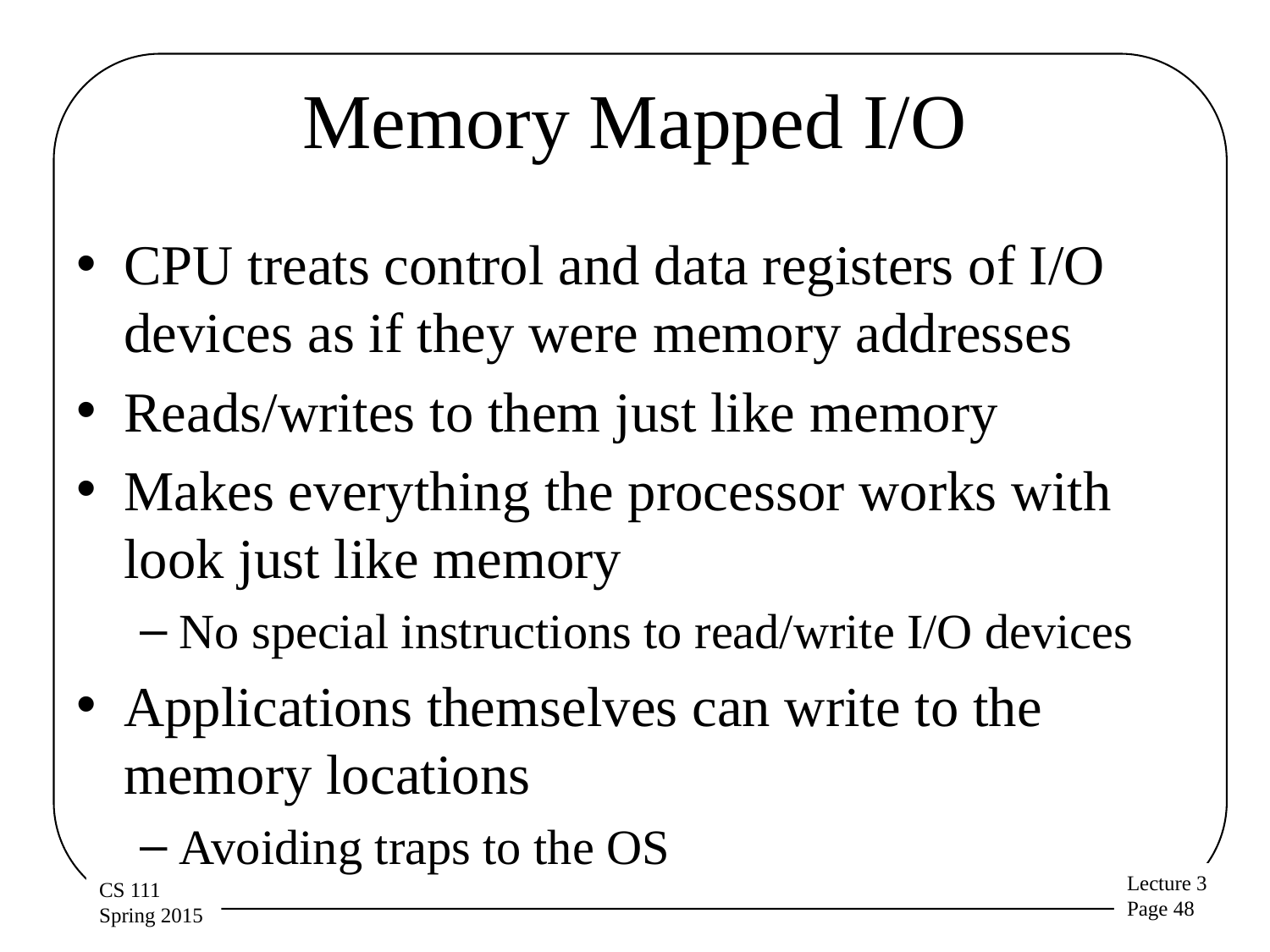

# Memory Mapped I/O
CPU treats control and data registers of I/O devices as if they were memory addresses
Reads/writes to them just like memory
Makes everything the processor works with look just like memory
No special instructions to read/write I/O devices
Applications themselves can write to the memory locations
Avoiding traps to the OS